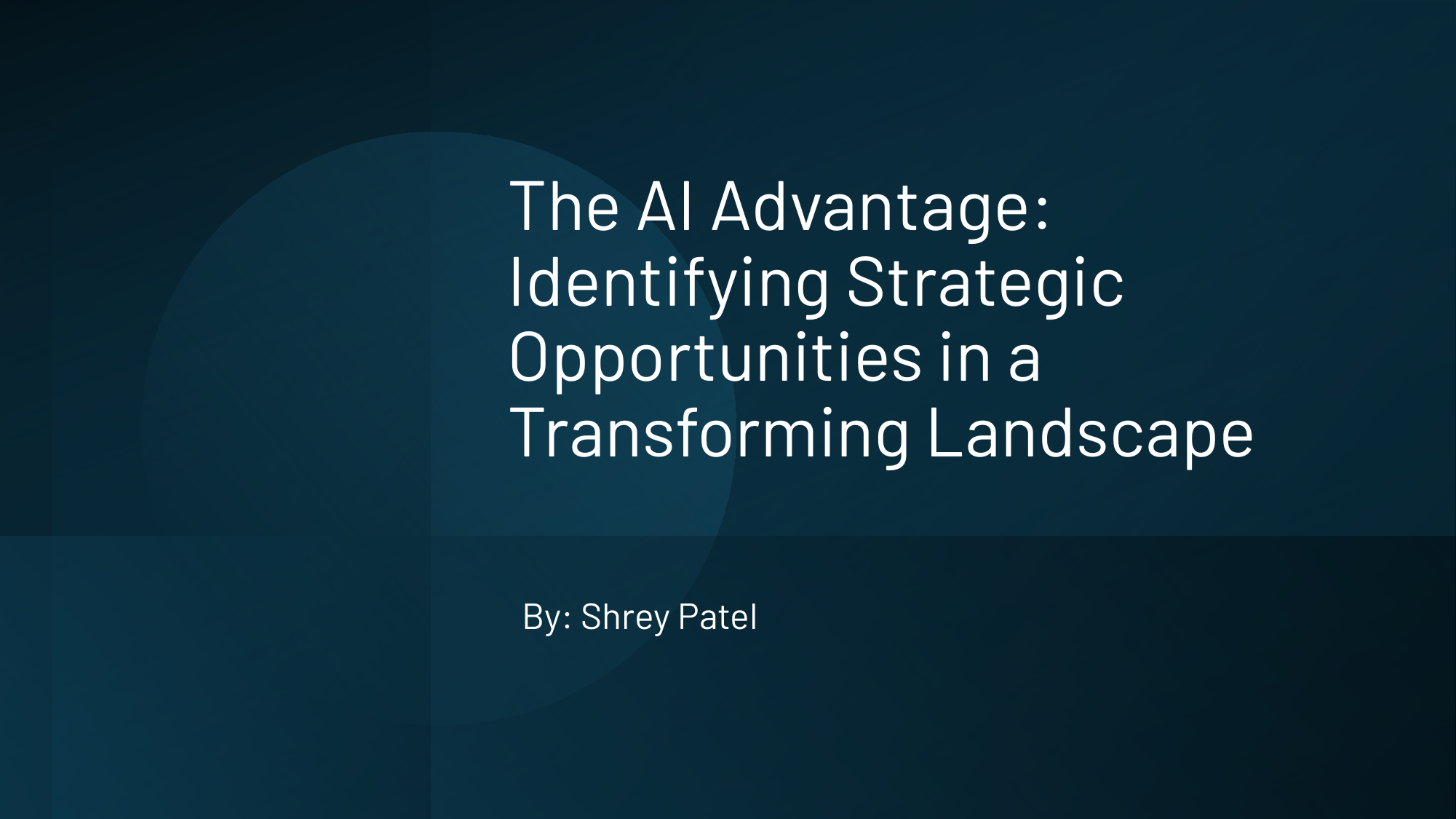

# The AI Advantage: Identifying Strategic Opportunities in a Transforming Landscape

By: Shrey Patel